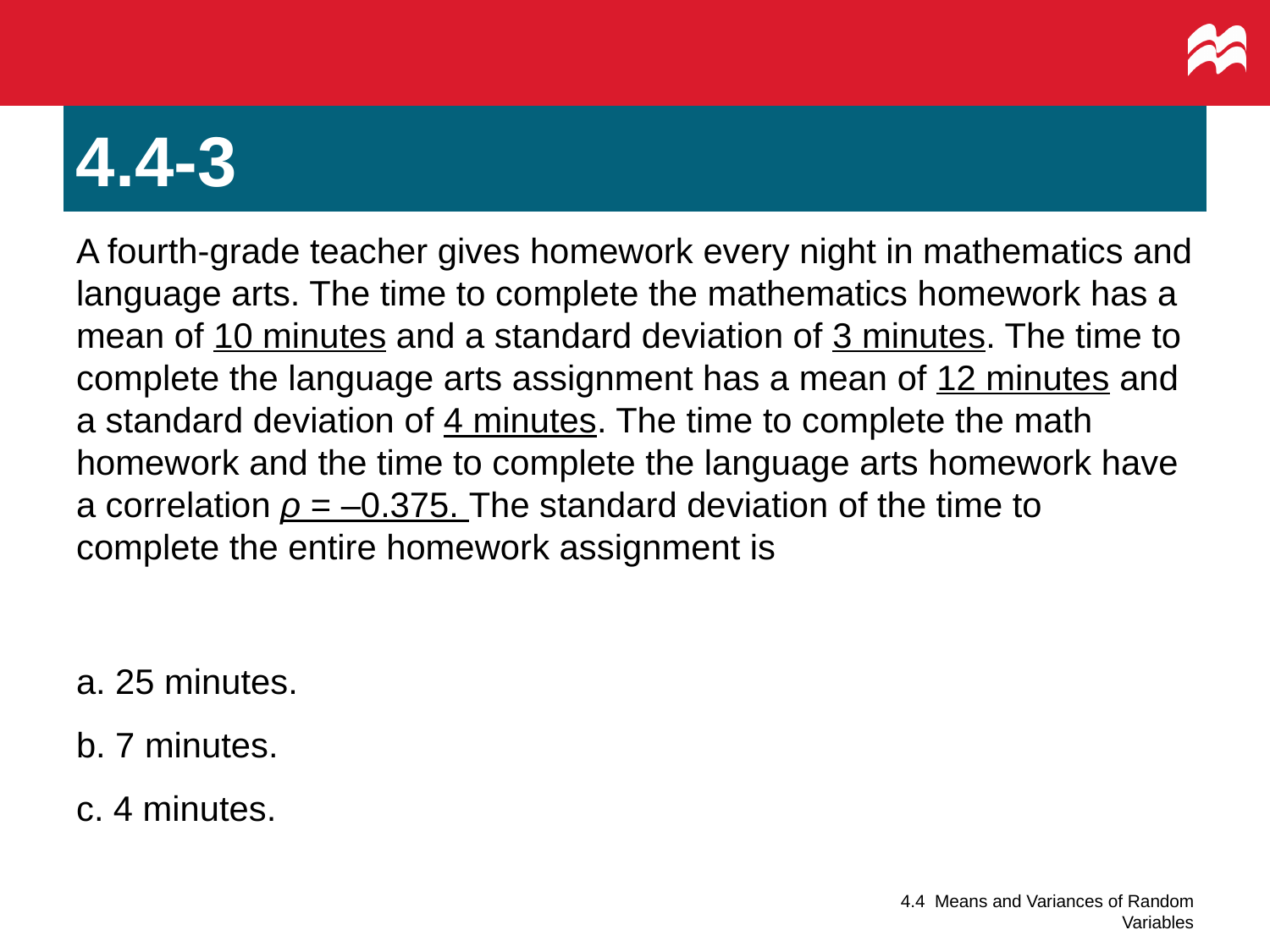

# 4.4-3
A fourth-grade teacher gives homework every night in mathematics and language arts. The time to complete the mathematics homework has a mean of 10 minutes and a standard deviation of 3 minutes. The time to complete the language arts assignment has a mean of 12 minutes and a standard deviation of 4 minutes. The time to complete the math homework and the time to complete the language arts homework have a correlation ρ = –0.375. The standard deviation of the time to complete the entire homework assignment is

a. 25 minutes.
b. 7 minutes.
c. 4 minutes.
4.4  Means and Variances of Random Variables